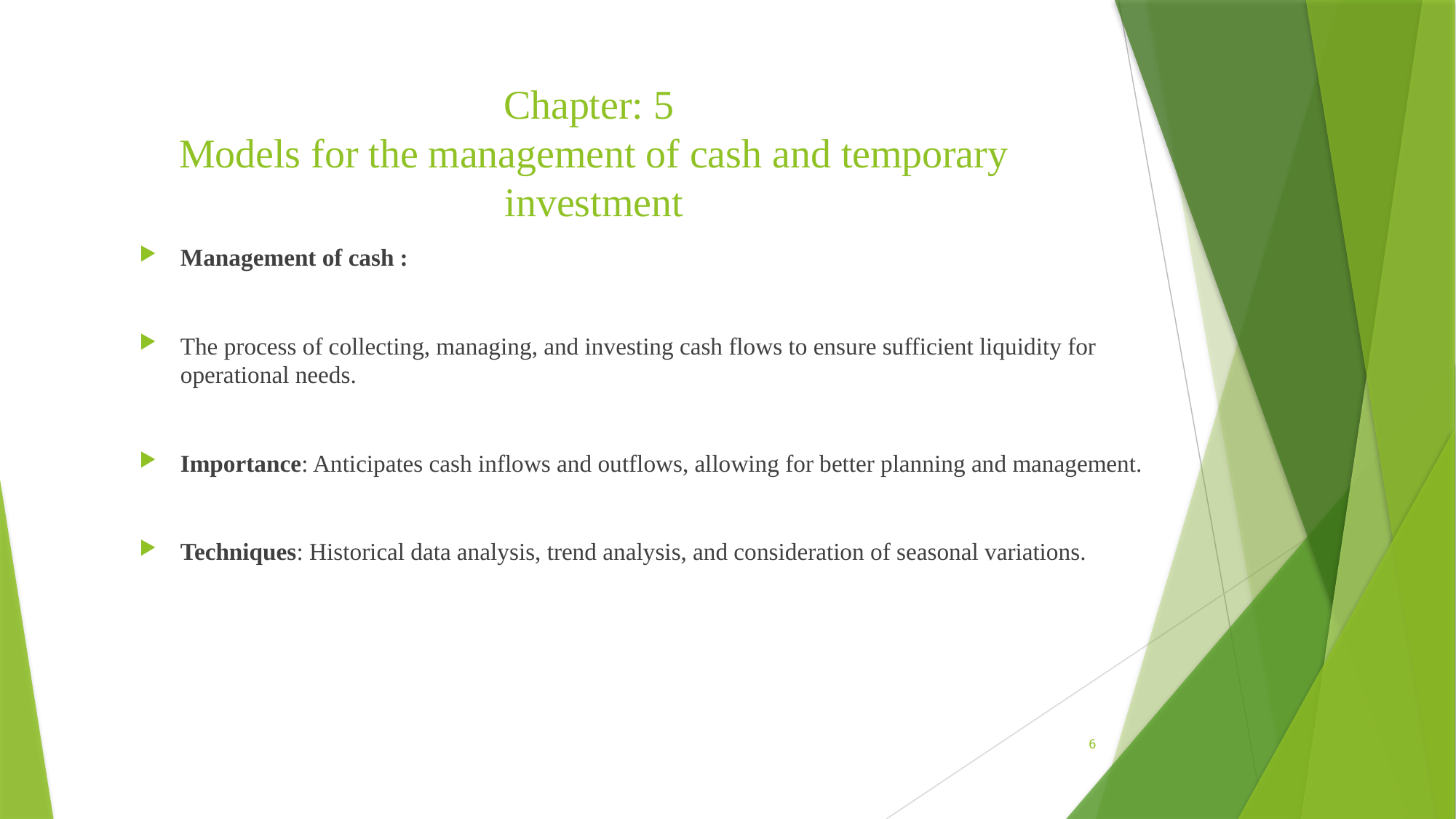

# Chapter: 5 Models for the management of cash and temporary investment

Management of cash :

The process of collecting, managing, and investing cash flows to ensure sufficient liquidity for operational needs.

Importance: Anticipates cash inflows and outflows, allowing for better planning and management.

Techniques: Historical data analysis, trend analysis, and consideration of seasonal variations.
6